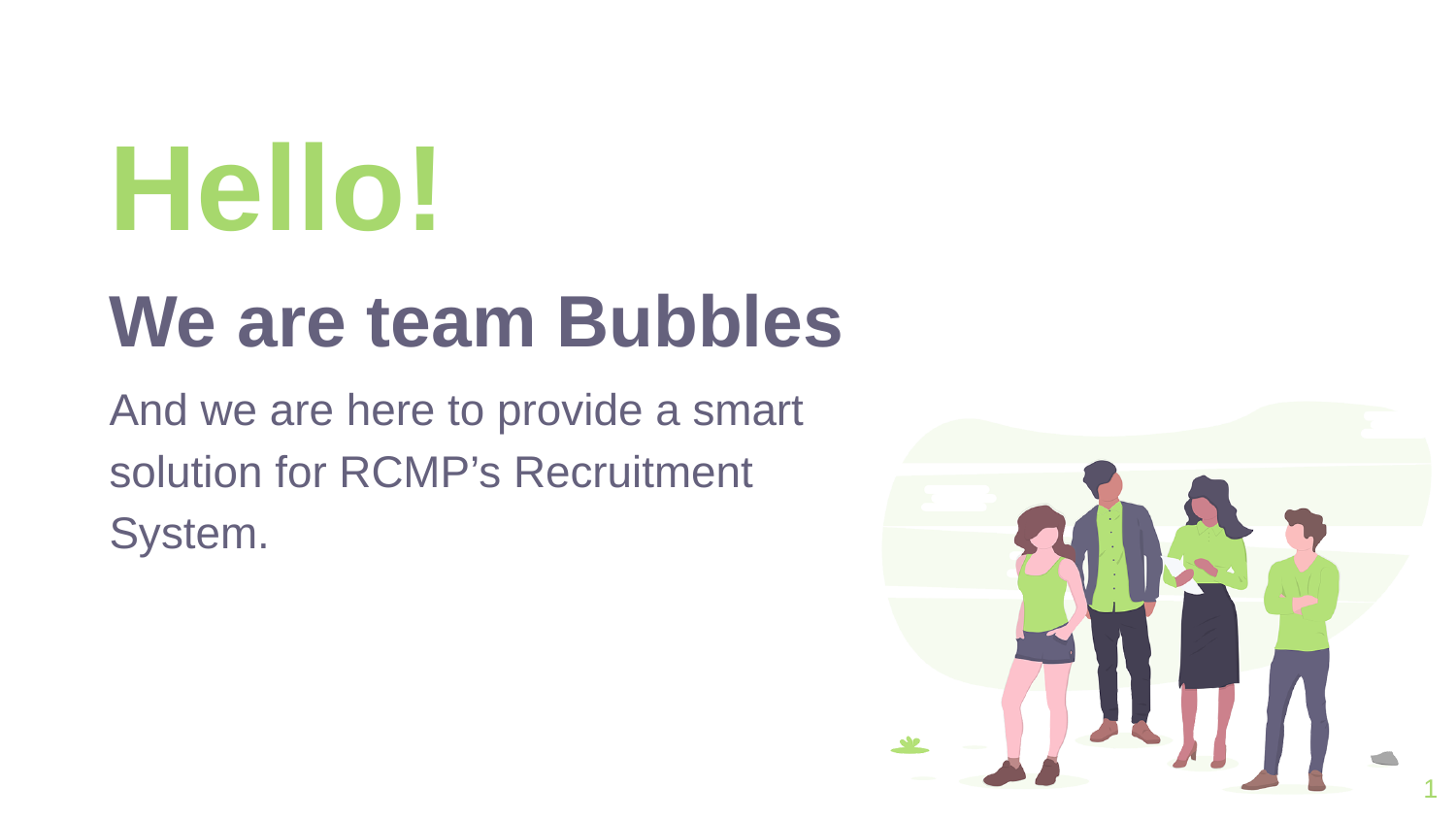

Hello!
We are team Bubbles
And we are here to provide a smart solution for RCMP’s Recruitment System.

1